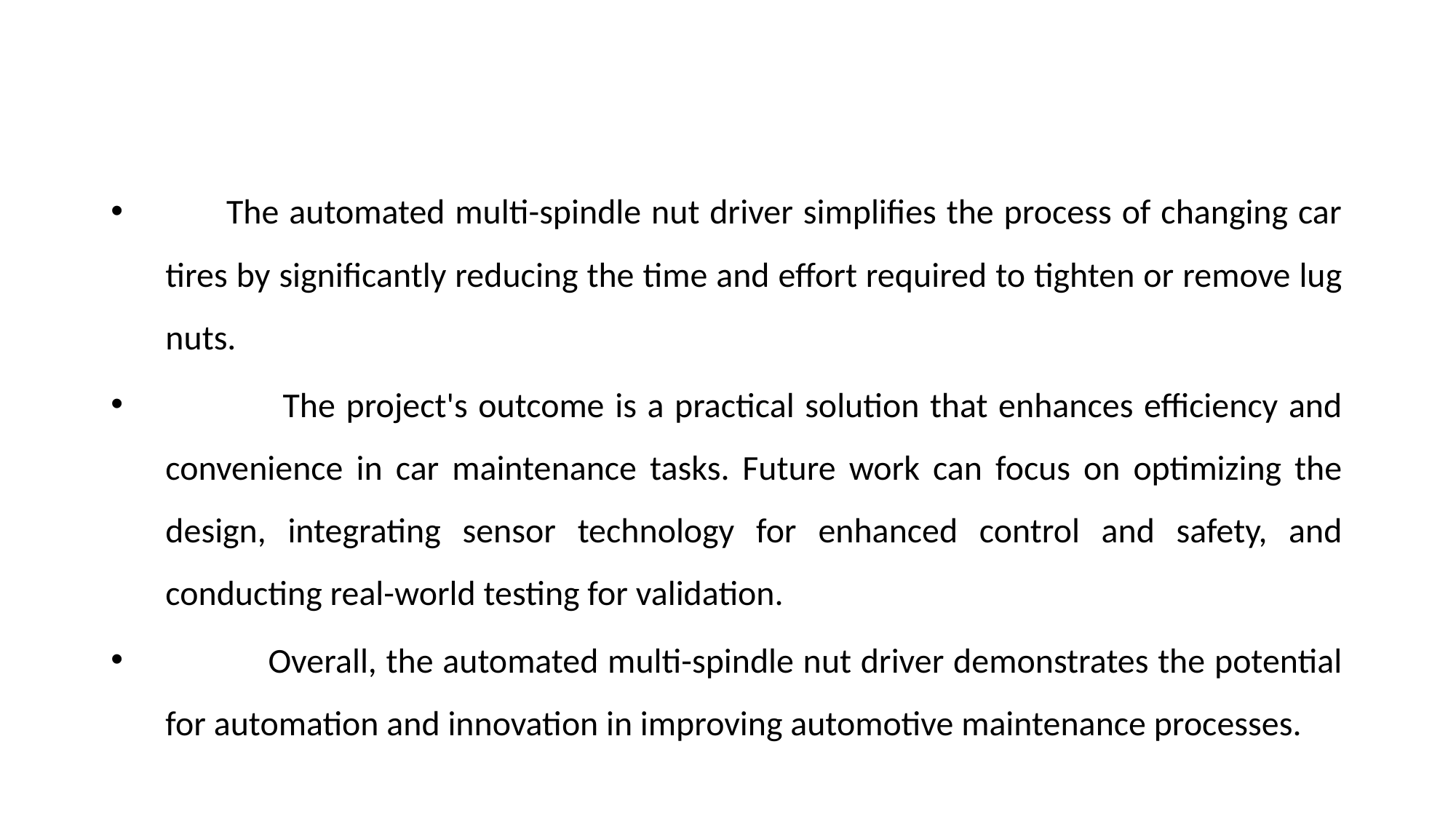

#
      The automated multi-spindle nut driver simplifies the process of changing car tires by significantly reducing the time and effort required to tighten or remove lug nuts.
           The project's outcome is a practical solution that enhances efficiency and convenience in car maintenance tasks. Future work can focus on optimizing the design, integrating sensor technology for enhanced control and safety, and conducting real-world testing for validation.
           Overall, the automated multi-spindle nut driver demonstrates the potential for automation and innovation in improving automotive maintenance processes.